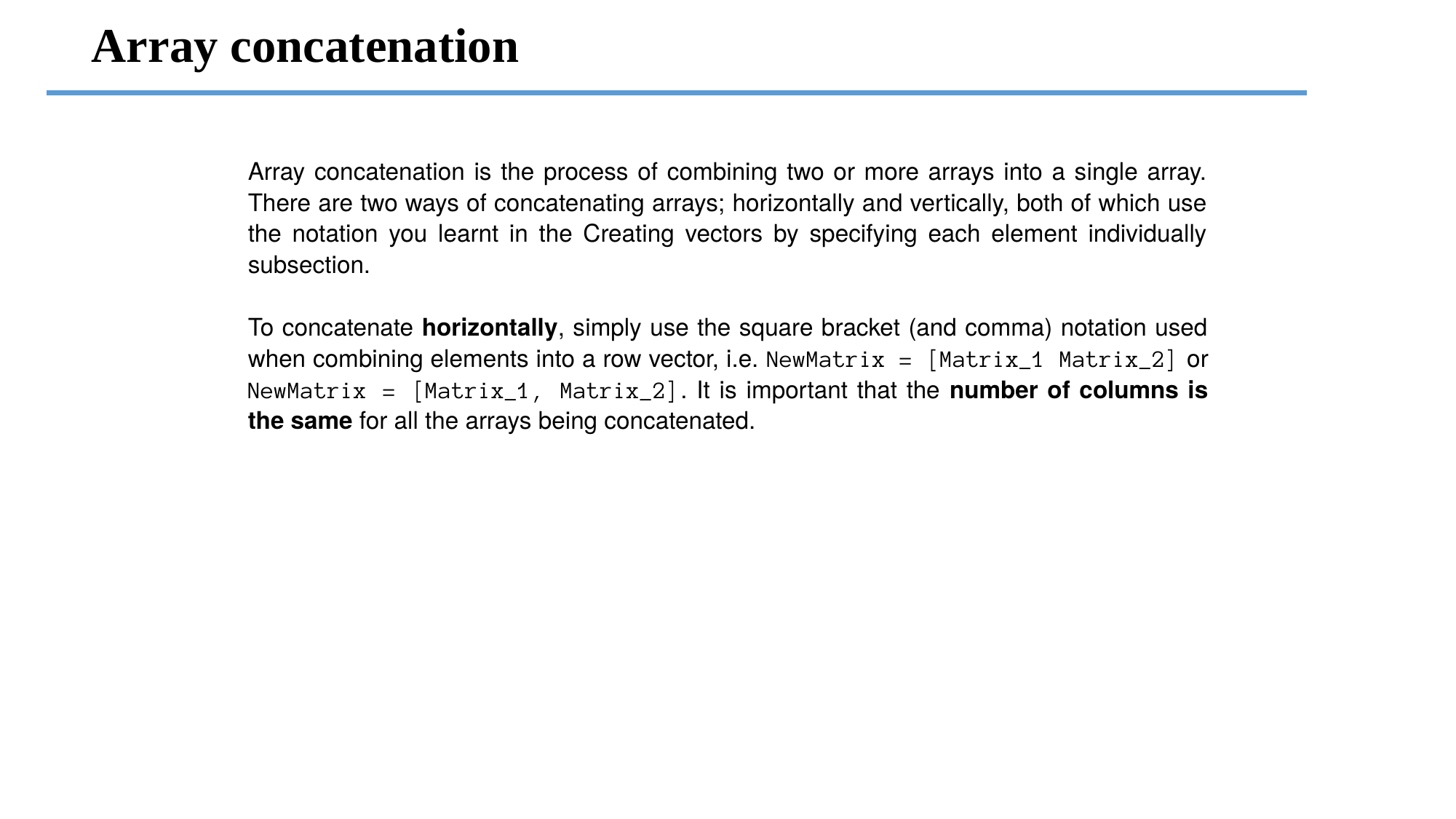

Array concatenation
Array concatenation is the process of combining two or more arrays into a single array. There are two ways of concatenating arrays; horizontally and vertically, both of which use the notation you learnt in the Creating vectors by specifying each element individually subsection.
To concatenate horizontally, simply use the square bracket (and comma) notation used when combining elements into a row vector, i.e. NewMatrix = [Matrix_1 Matrix_2] or NewMatrix = [Matrix_1, Matrix_2]. It is important that the number of columns is the same for all the arrays being concatenated.